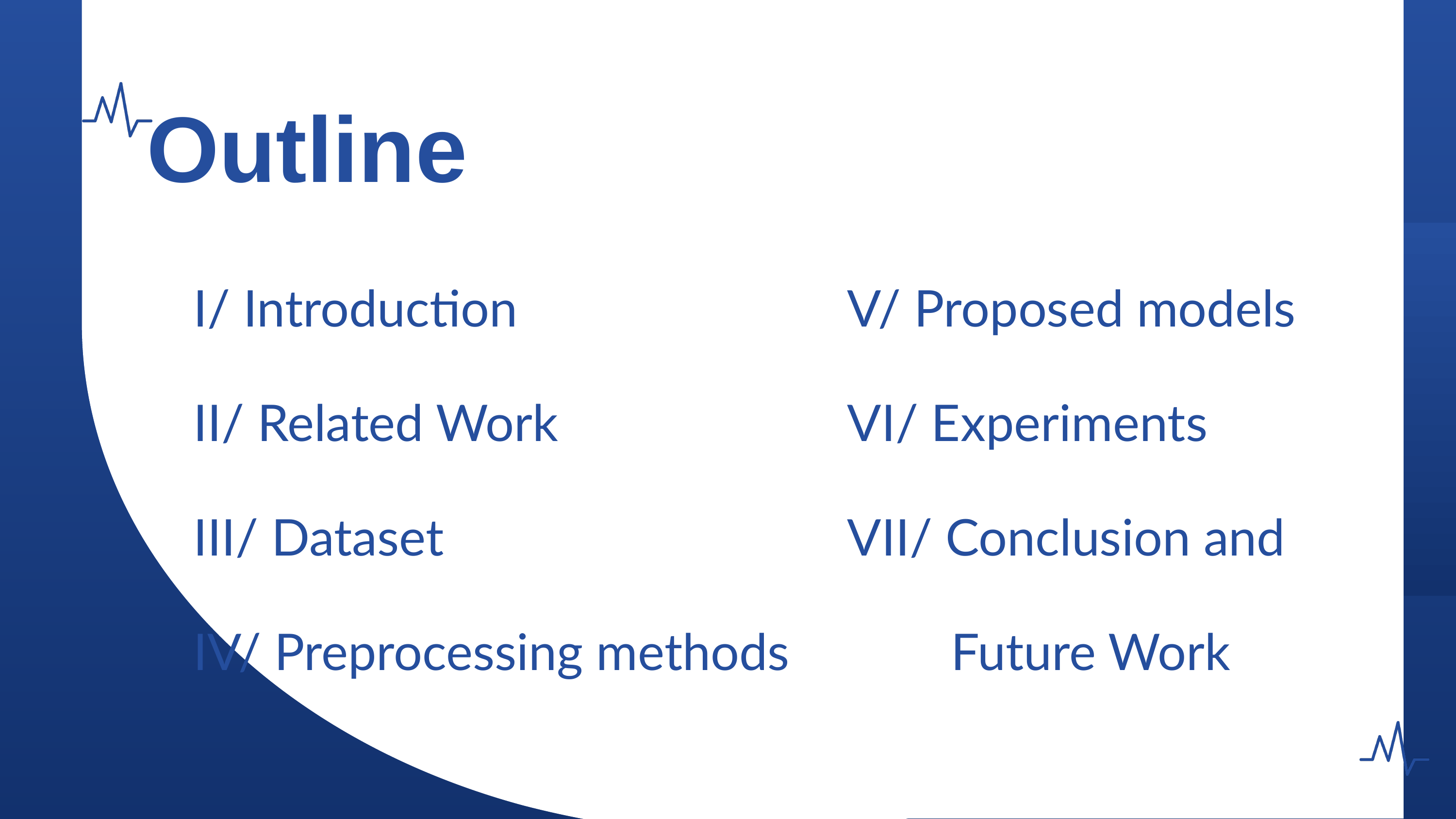

Outline

I/ Introduction
II/ Related Work
III/ Dataset
IV/ Preprocessing methods
V/ Proposed models
VI/ Experiments
VII/ Conclusion and
        Future Work